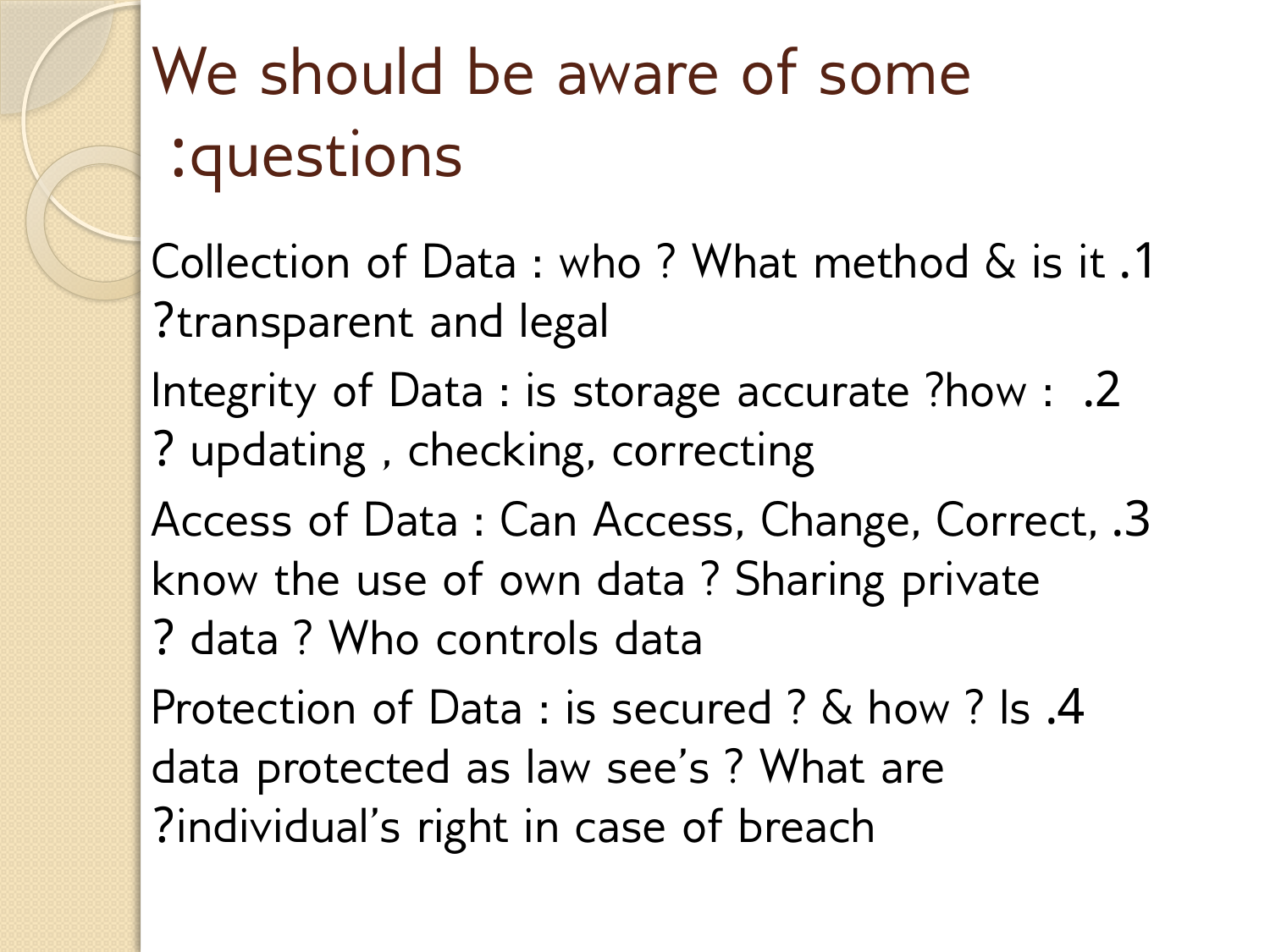

# We should be aware of some questions:
1. Collection of Data : who ? What method & is it transparent and legal?
2. Integrity of Data : is storage accurate ?how :  updating , checking, correcting ?
3. Access of Data : Can Access, Change, Correct, know the use of own data ? Sharing private data ? Who controls data ?
4. Protection of Data : is secured ? & how ? Is data protected as law see’s ? What are individual’s right in case of breach?